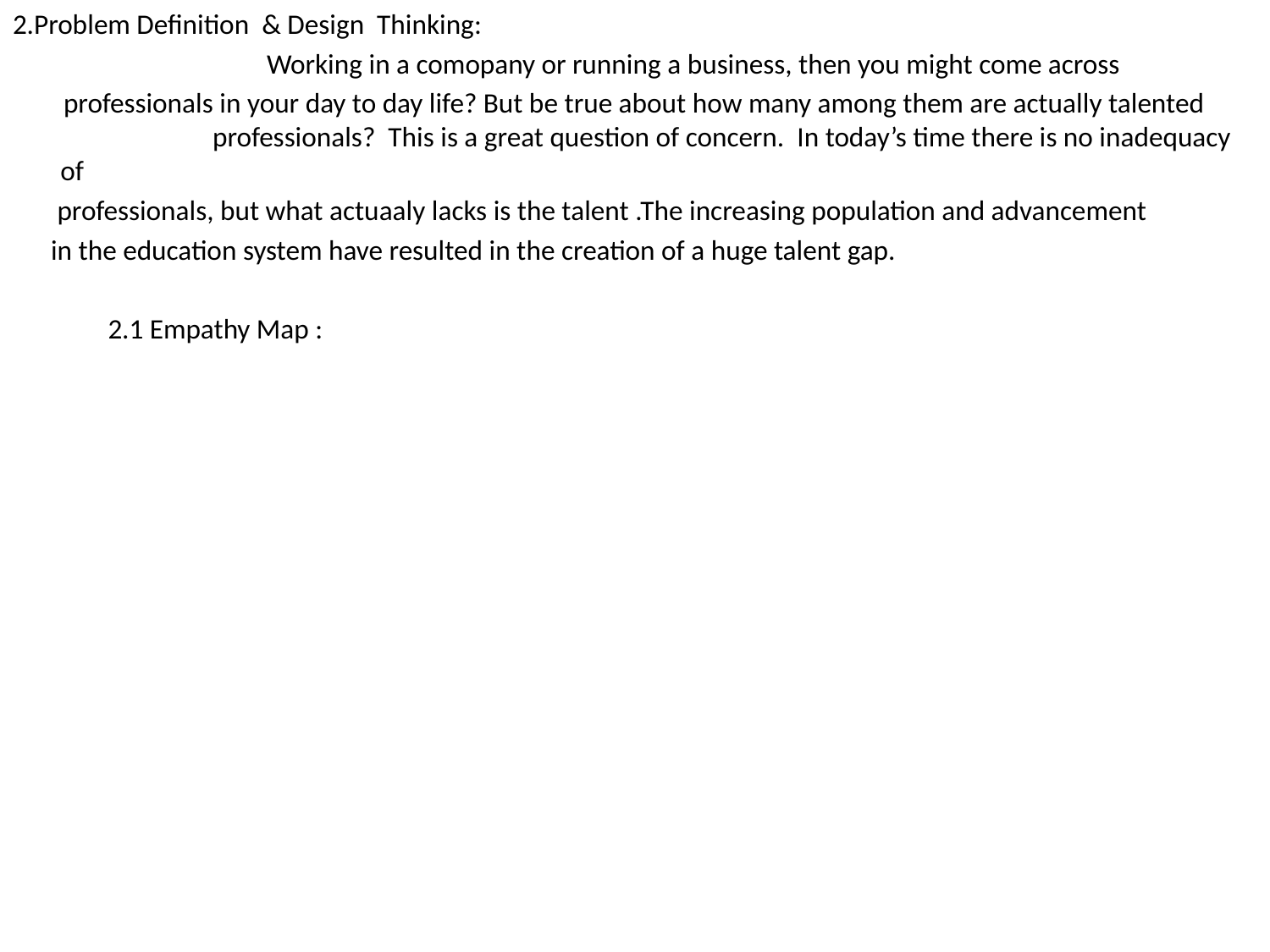

2.Problem Definition  & Design  Thinking:
                                        Working in a comopany or running a business, then you might come across
        professionals in your day to day life? But be true about how many among them are actually talented                                 professionals?  This is a great question of concern.  In today’s time there is no inadequacy of
       professionals, but what actuaaly lacks is the talent .The increasing population and advancement
      in the education system have resulted in the creation of a huge talent gap.

               2.1 Empathy Map :

#